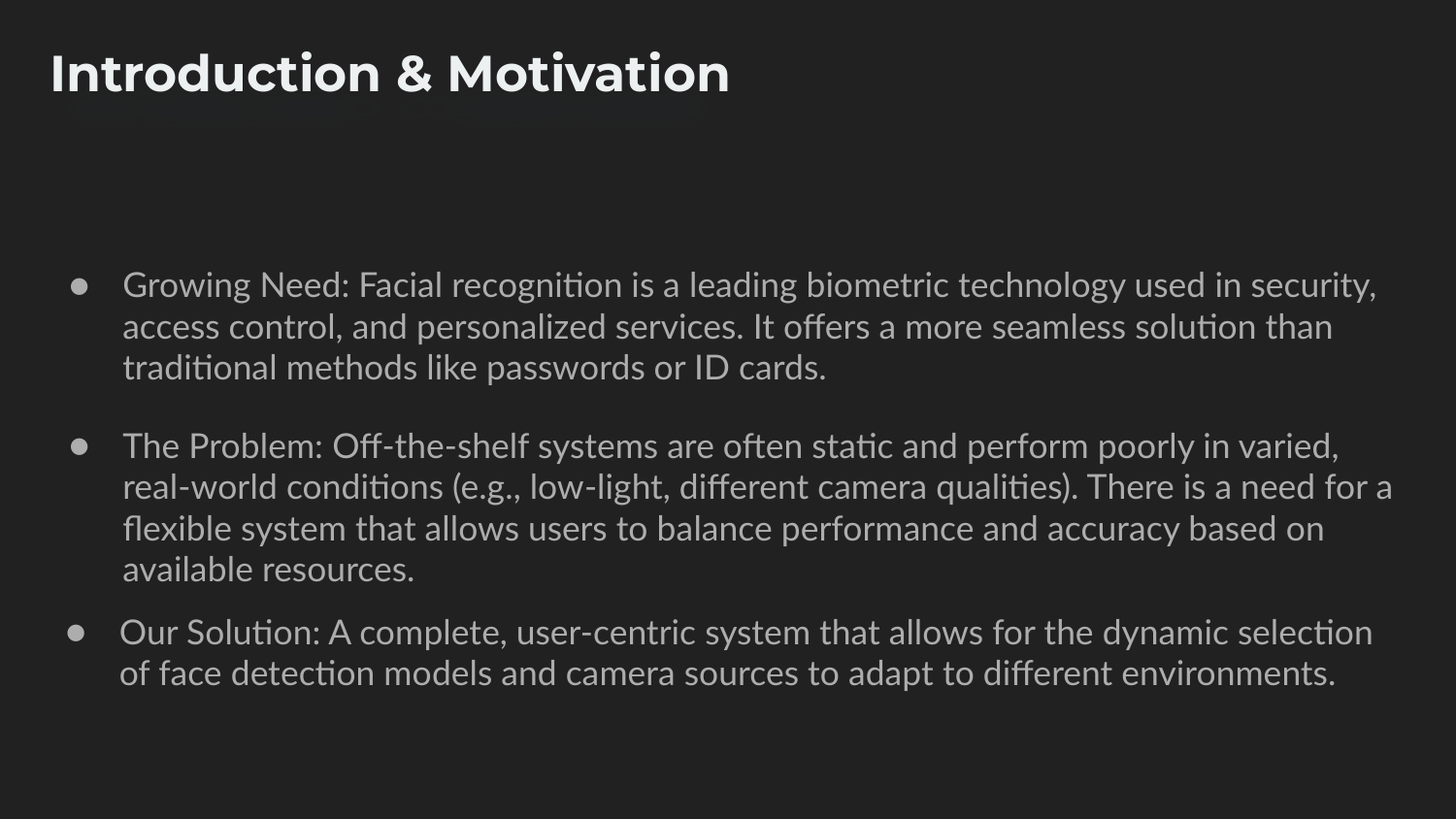

Introduction & Motivation
Growing Need: Facial recognition is a leading biometric technology used in security, access control, and personalized services. It offers a more seamless solution than traditional methods like passwords or ID cards.
The Problem: Off-the-shelf systems are often static and perform poorly in varied, real-world conditions (e.g., low-light, different camera qualities). There is a need for a flexible system that allows users to balance performance and accuracy based on available resources.
Our Solution: A complete, user-centric system that allows for the dynamic selection of face detection models and camera sources to adapt to different environments.